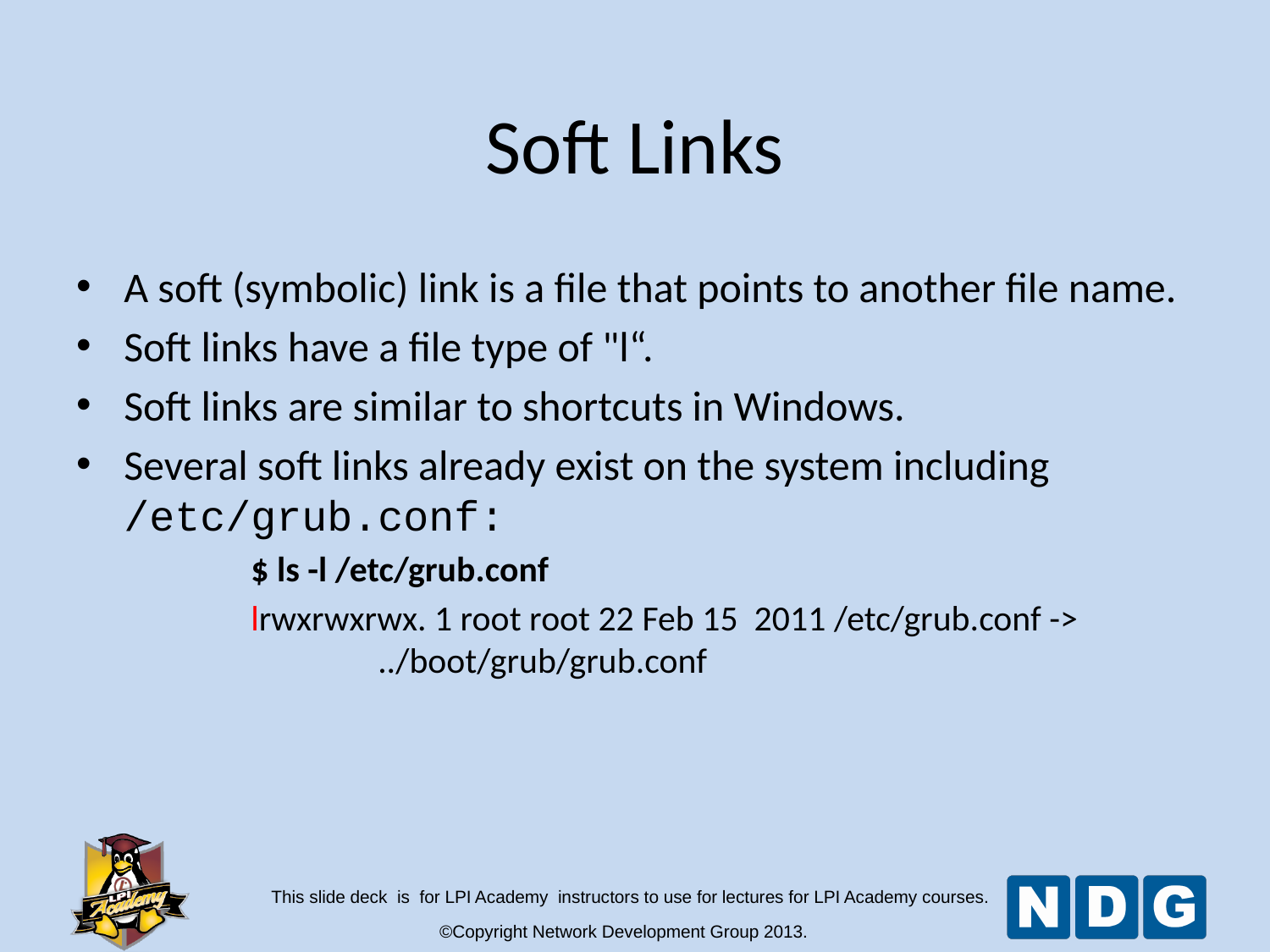

Soft Links
A soft (symbolic) link is a file that points to another file name.
Soft links have a file type of "l“.
Soft links are similar to shortcuts in Windows.
Several soft links already exist on the system including /etc/grub.conf:
		$ ls -l /etc/grub.conf
		lrwxrwxrwx. 1 root root 22 Feb 15  2011 /etc/grub.conf -> 			../boot/grub/grub.conf